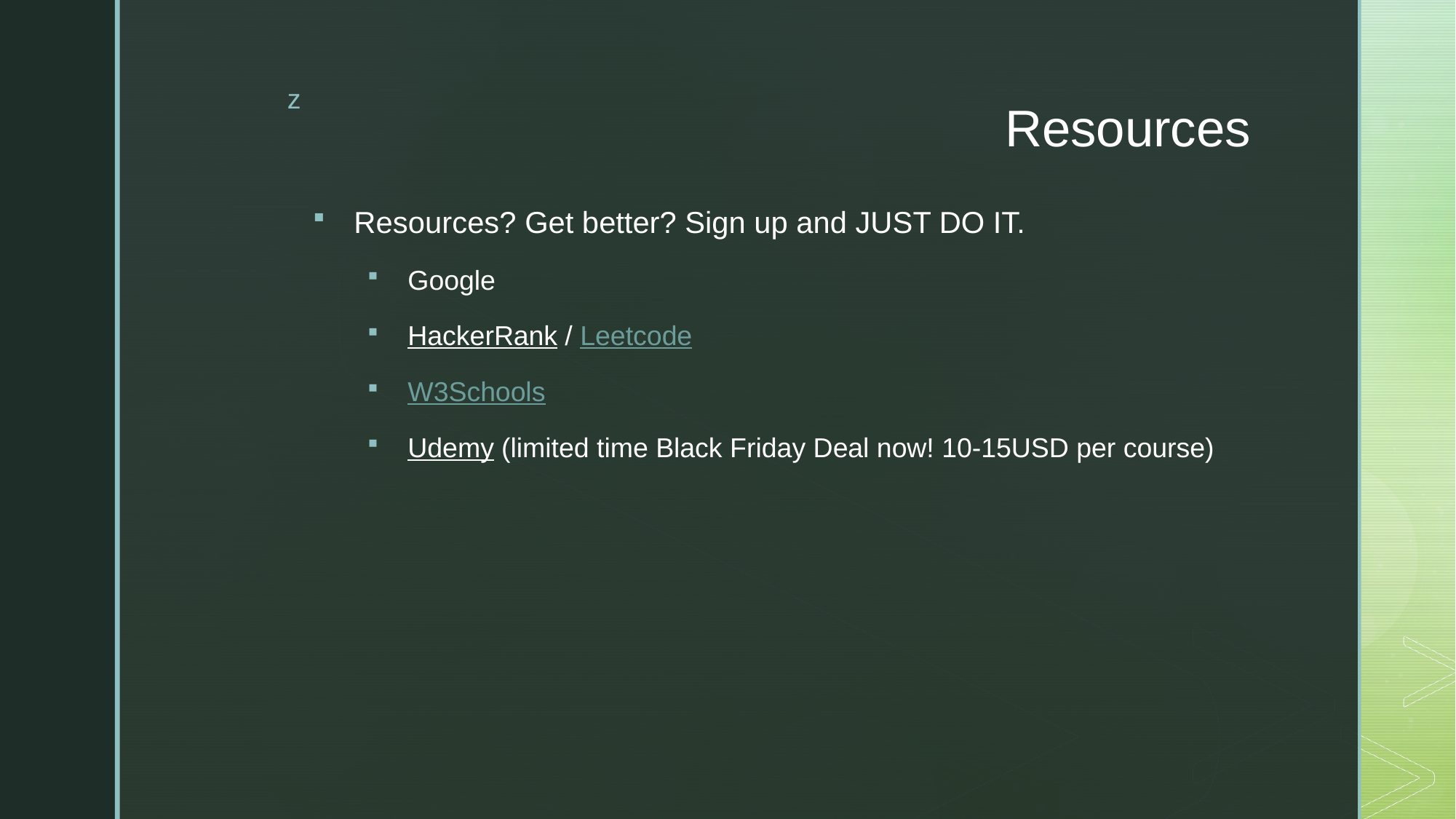

# Resources
Resources? Get better? Sign up and JUST DO IT.
Google
HackerRank / Leetcode
W3Schools
Udemy (limited time Black Friday Deal now! 10-15USD per course)